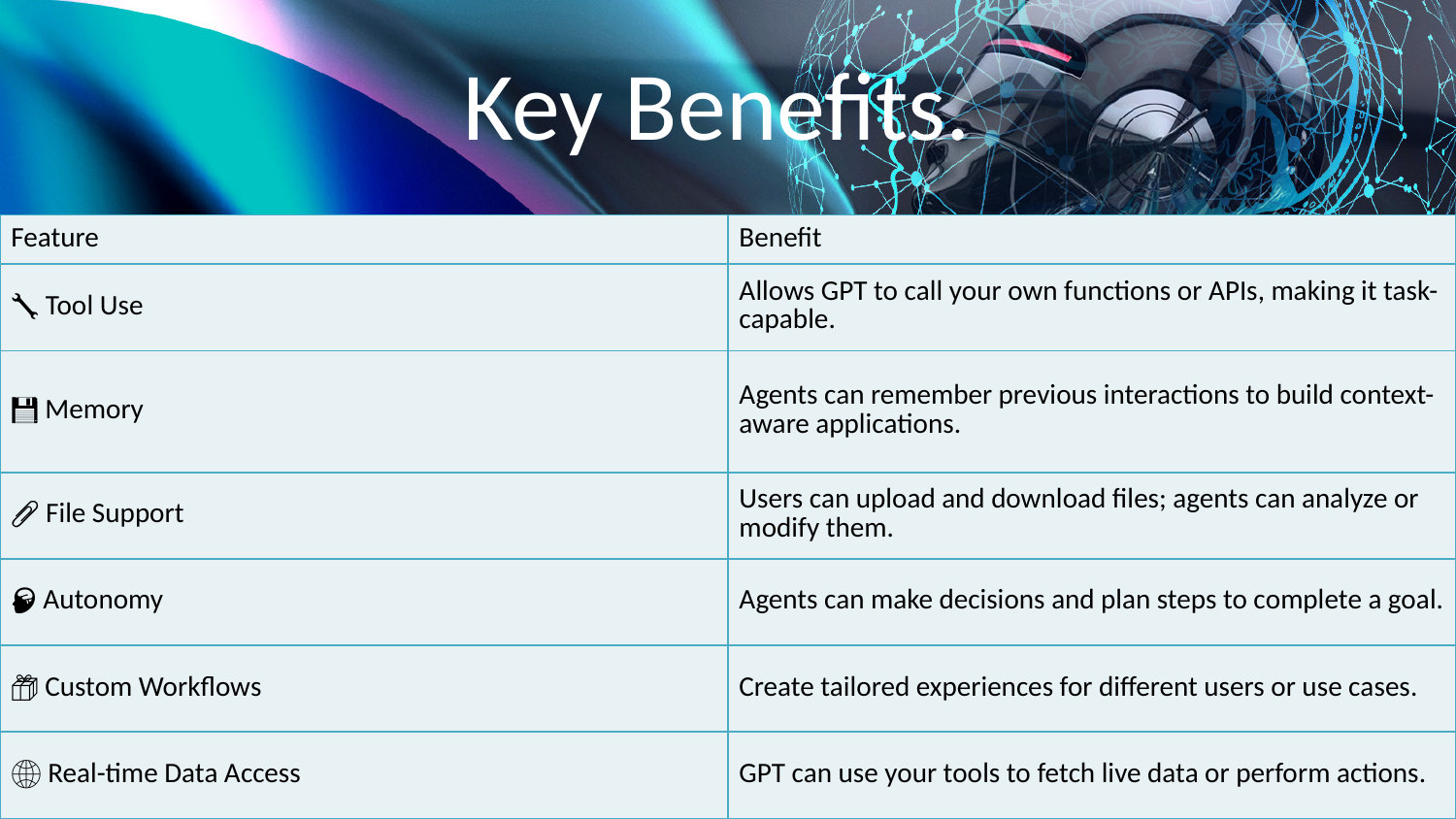

# Key Benefits.
| Feature | Benefit |
| --- | --- |
| 🔧 Tool Use | Allows GPT to call your own functions or APIs, making it task-capable. |
| 💾 Memory | Agents can remember previous interactions to build context-aware applications. |
| 📎 File Support | Users can upload and download files; agents can analyze or modify them. |
| 🧠 Autonomy | Agents can make decisions and plan steps to complete a goal. |
| 📦 Custom Workflows | Create tailored experiences for different users or use cases. |
| 🌐 Real-time Data Access | GPT can use your tools to fetch live data or perform actions. |